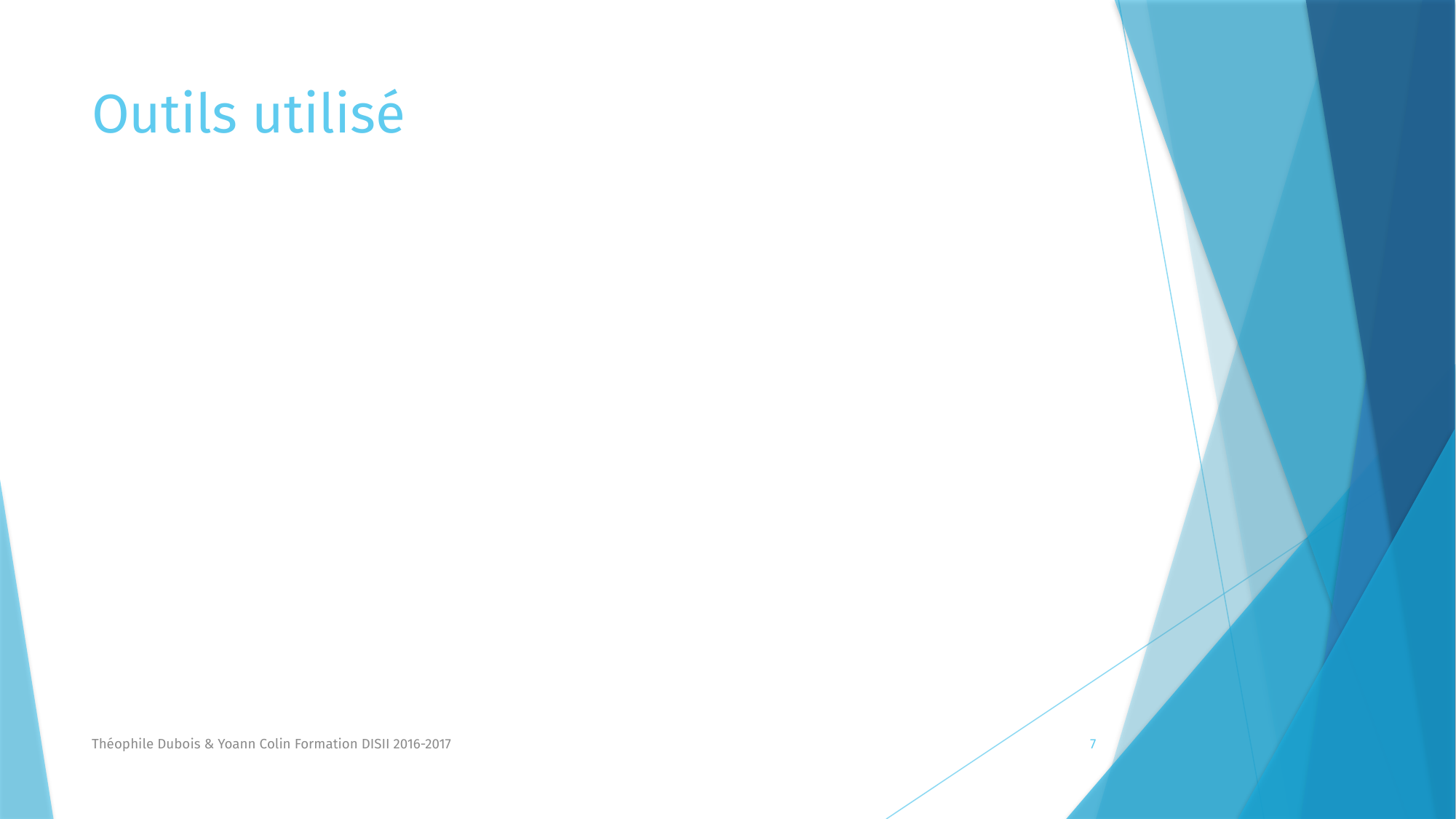

# Outils utilisé

Théophile Dubois & Yoann Colin Formation DISII 2016-2017
7